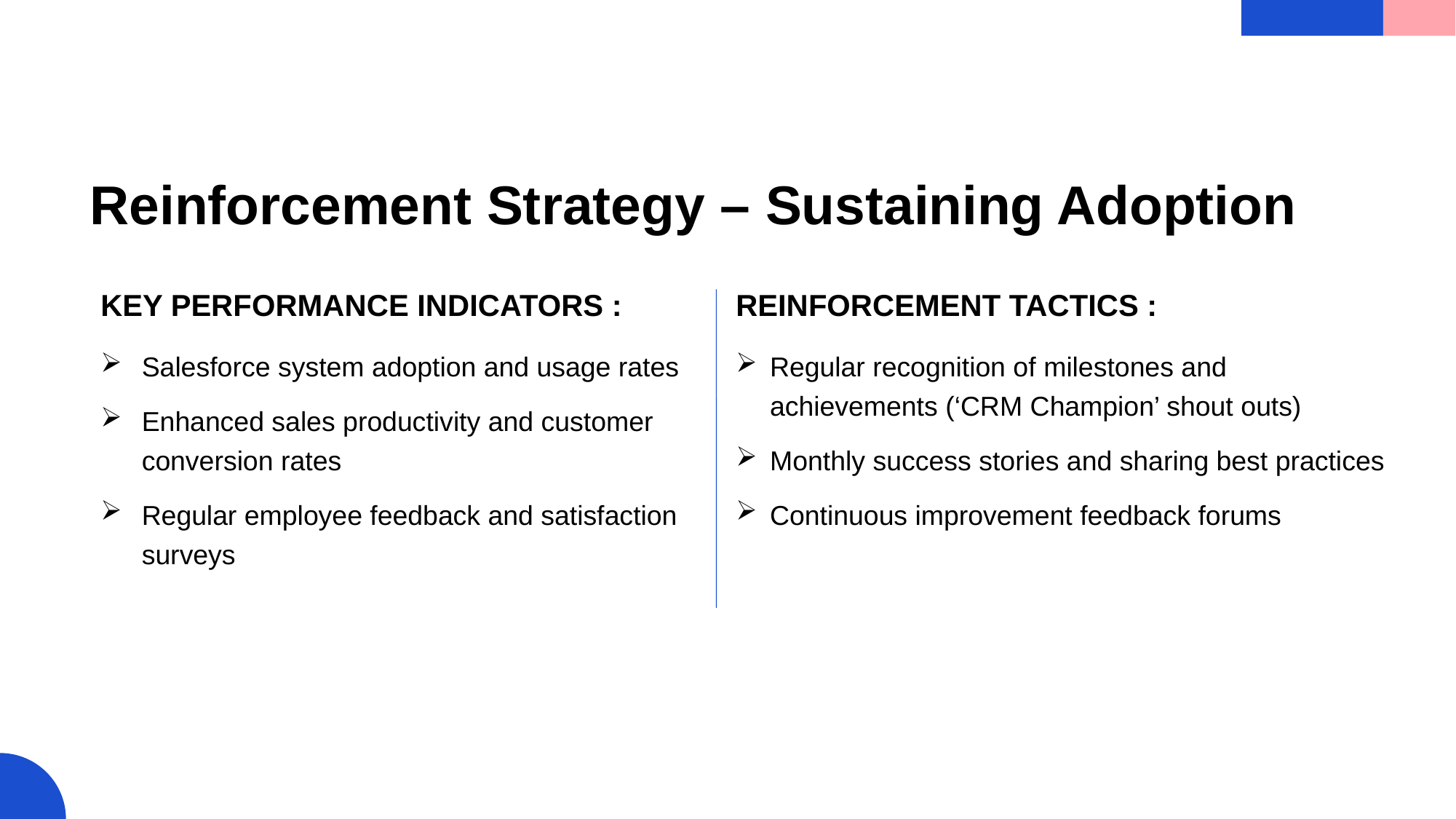

# Reinforcement Strategy – Sustaining Adoption
Key Performance Indicators :
Reinforcement Tactics :
Salesforce system adoption and usage rates
Enhanced sales productivity and customer conversion rates
Regular employee feedback and satisfaction surveys
Regular recognition of milestones and achievements (‘CRM Champion’ shout outs)
Monthly success stories and sharing best practices
Continuous improvement feedback forums